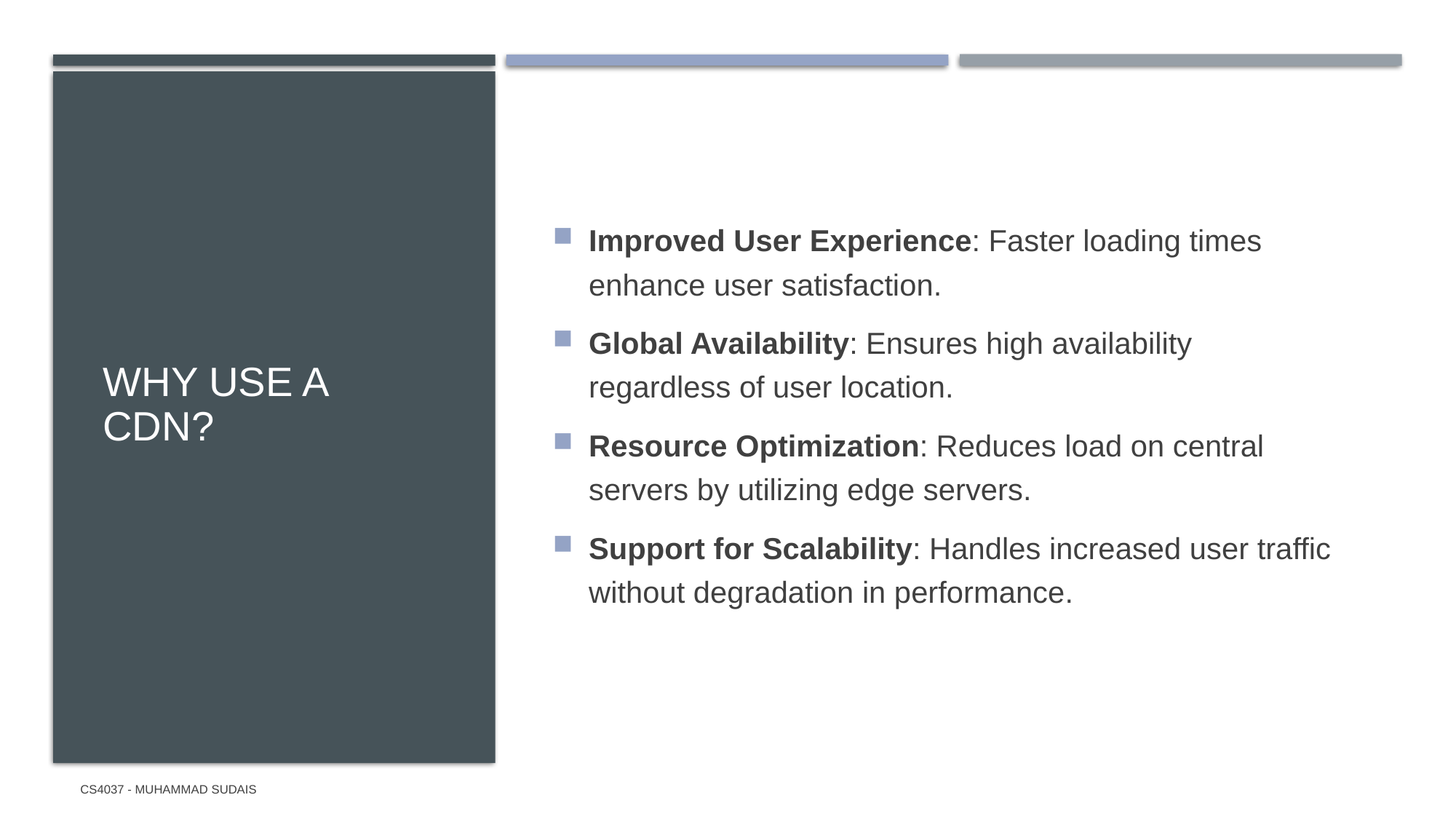

# Why Use a CDN?
Improved User Experience: Faster loading times enhance user satisfaction.
Global Availability: Ensures high availability regardless of user location.
Resource Optimization: Reduces load on central servers by utilizing edge servers.
Support for Scalability: Handles increased user traffic without degradation in performance.
CS4037 - Muhammad Sudais